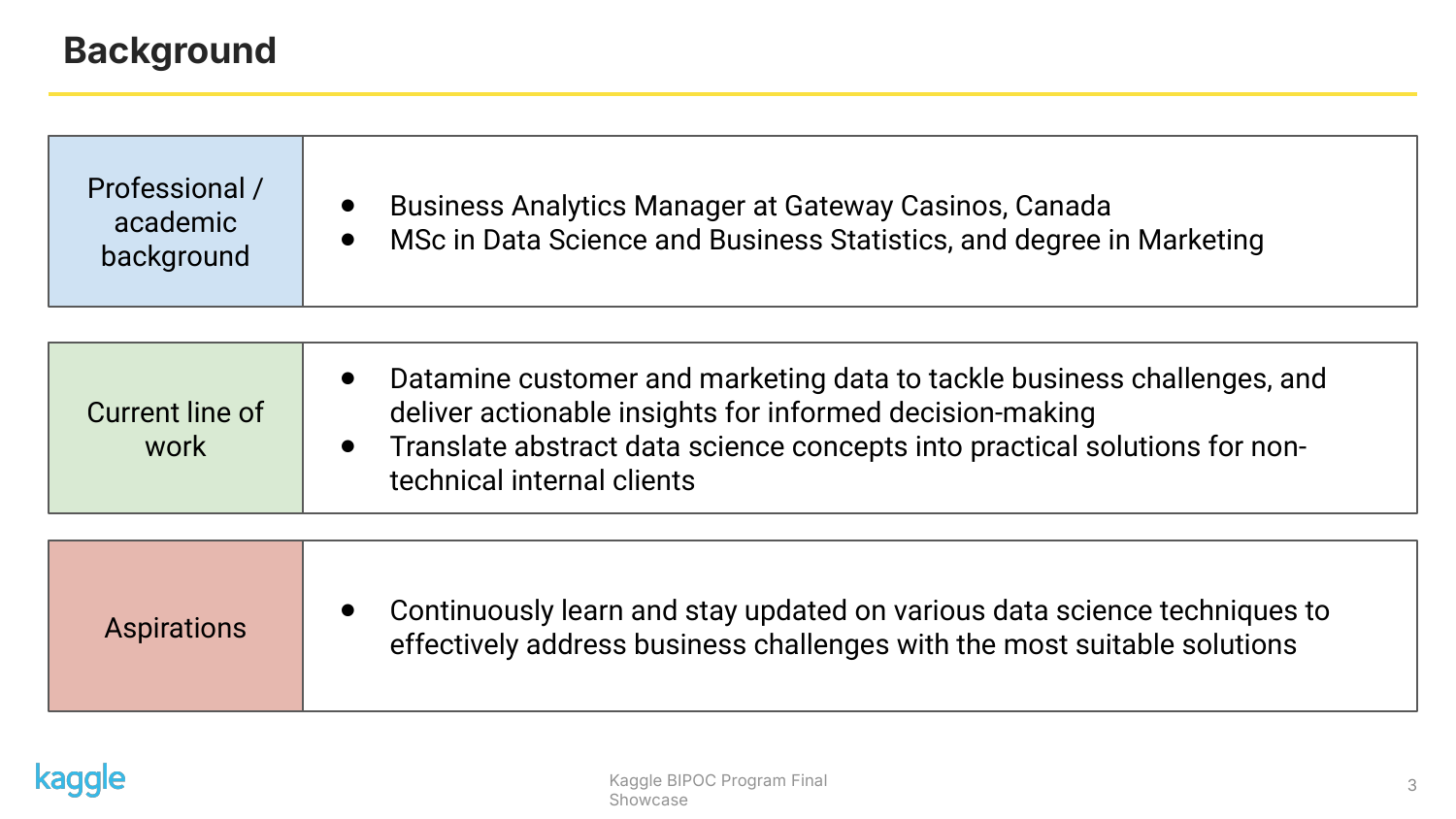

# Background
Professional / academic background
Business Analytics Manager at Gateway Casinos, Canada
MSc in Data Science and Business Statistics, and degree in Marketing
Current line of work
Datamine customer and marketing data to tackle business challenges, and deliver actionable insights for informed decision-making
Translate abstract data science concepts into practical solutions for non-technical internal clients
Aspirations
Continuously learn and stay updated on various data science techniques to effectively address business challenges with the most suitable solutions
3